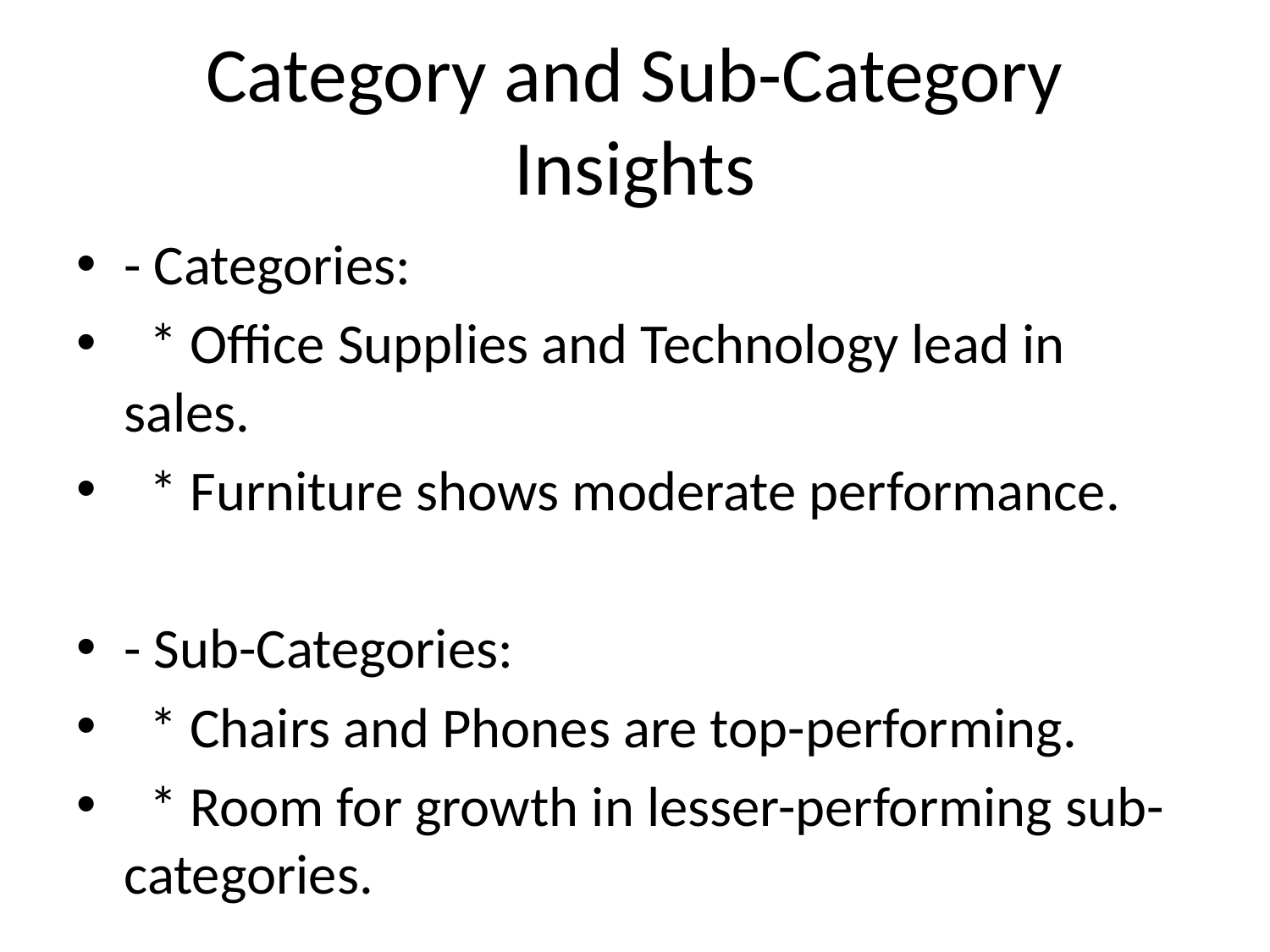

# Category and Sub-Category Insights
- Categories:
  * Office Supplies and Technology lead in sales.
  * Furniture shows moderate performance.

- Sub-Categories:
  * Chairs and Phones are top-performing.
  * Room for growth in lesser-performing sub-categories.